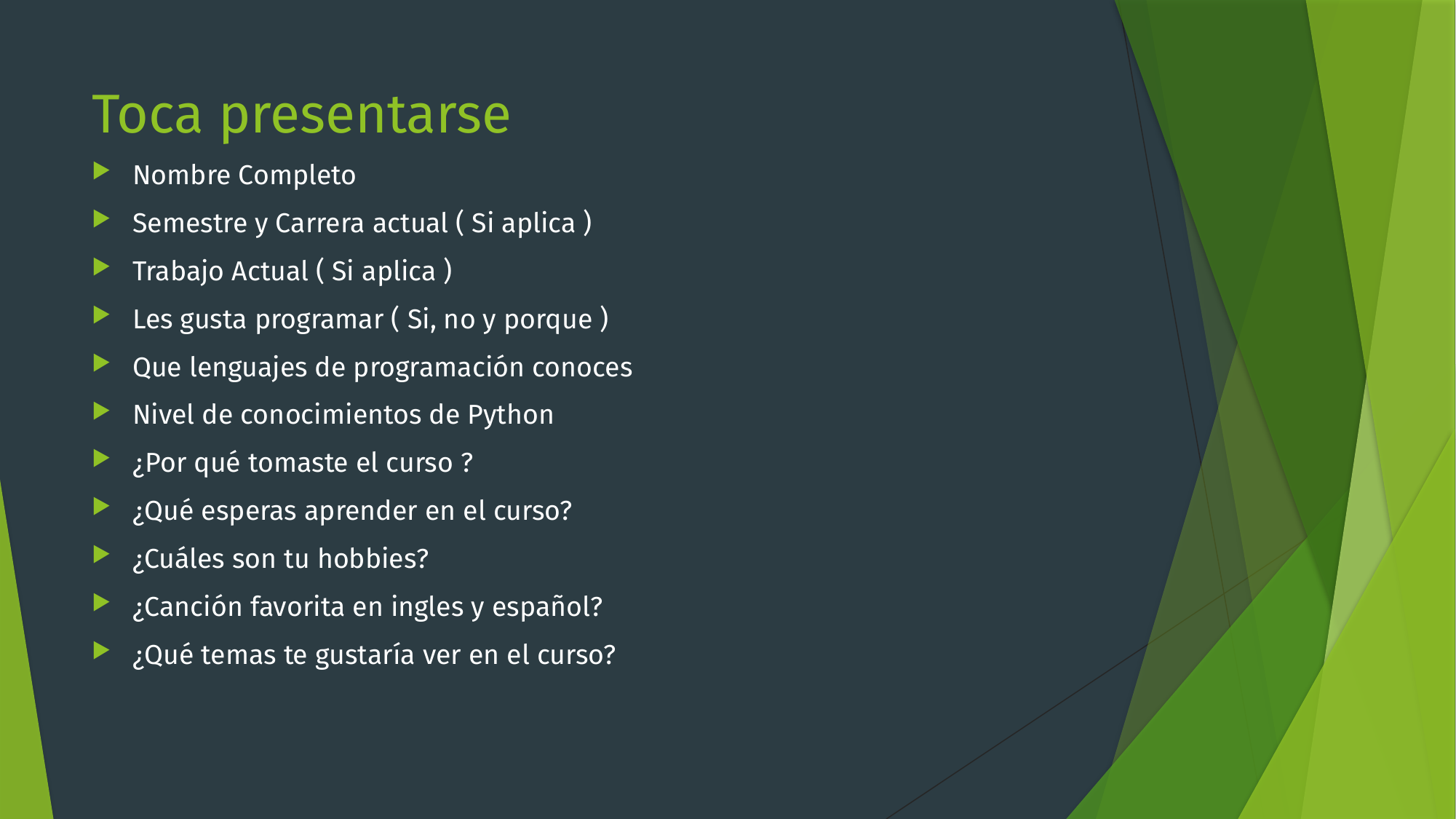

# Toca presentarse
Nombre Completo
Semestre y Carrera actual ( Si aplica )
Trabajo Actual ( Si aplica )
Les gusta programar ( Si, no y porque )
Que lenguajes de programación conoces
Nivel de conocimientos de Python
¿Por qué tomaste el curso ?
¿Qué esperas aprender en el curso?
¿Cuáles son tu hobbies?
¿Canción favorita en ingles y español?
¿Qué temas te gustaría ver en el curso?